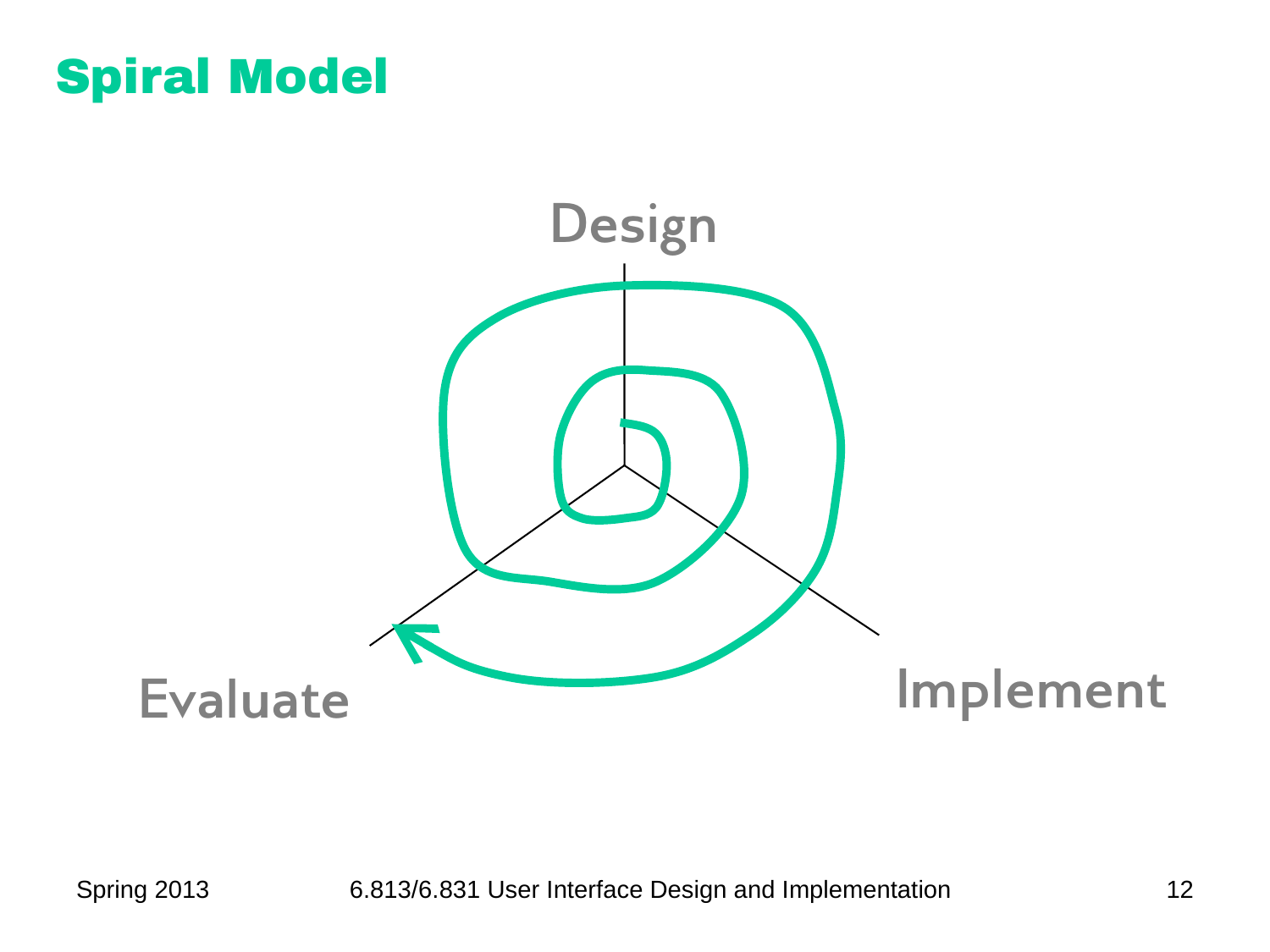

# Spiral Model
Design

Implement
Evaluate
Spring 2013
6.813/6.831 User Interface Design and Implementation
12